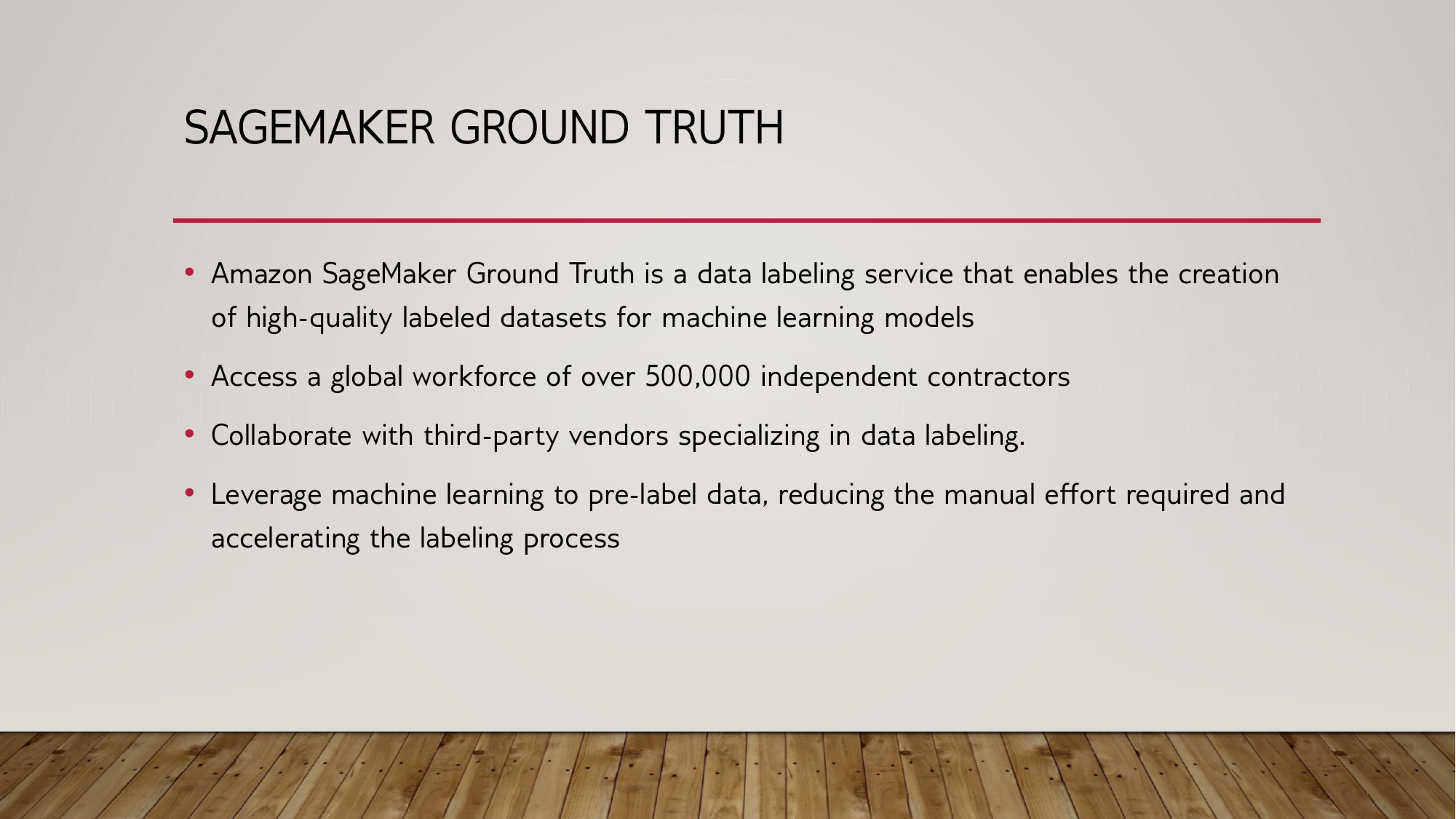

# Sagemaker Ground Truth
Amazon SageMaker Ground Truth is a data labeling service that enables the creation of high-quality labeled datasets for machine learning models
Access a global workforce of over 500,000 independent contractors
Collaborate with third-party vendors specializing in data labeling.
Leverage machine learning to pre-label data, reducing the manual effort required and accelerating the labeling process